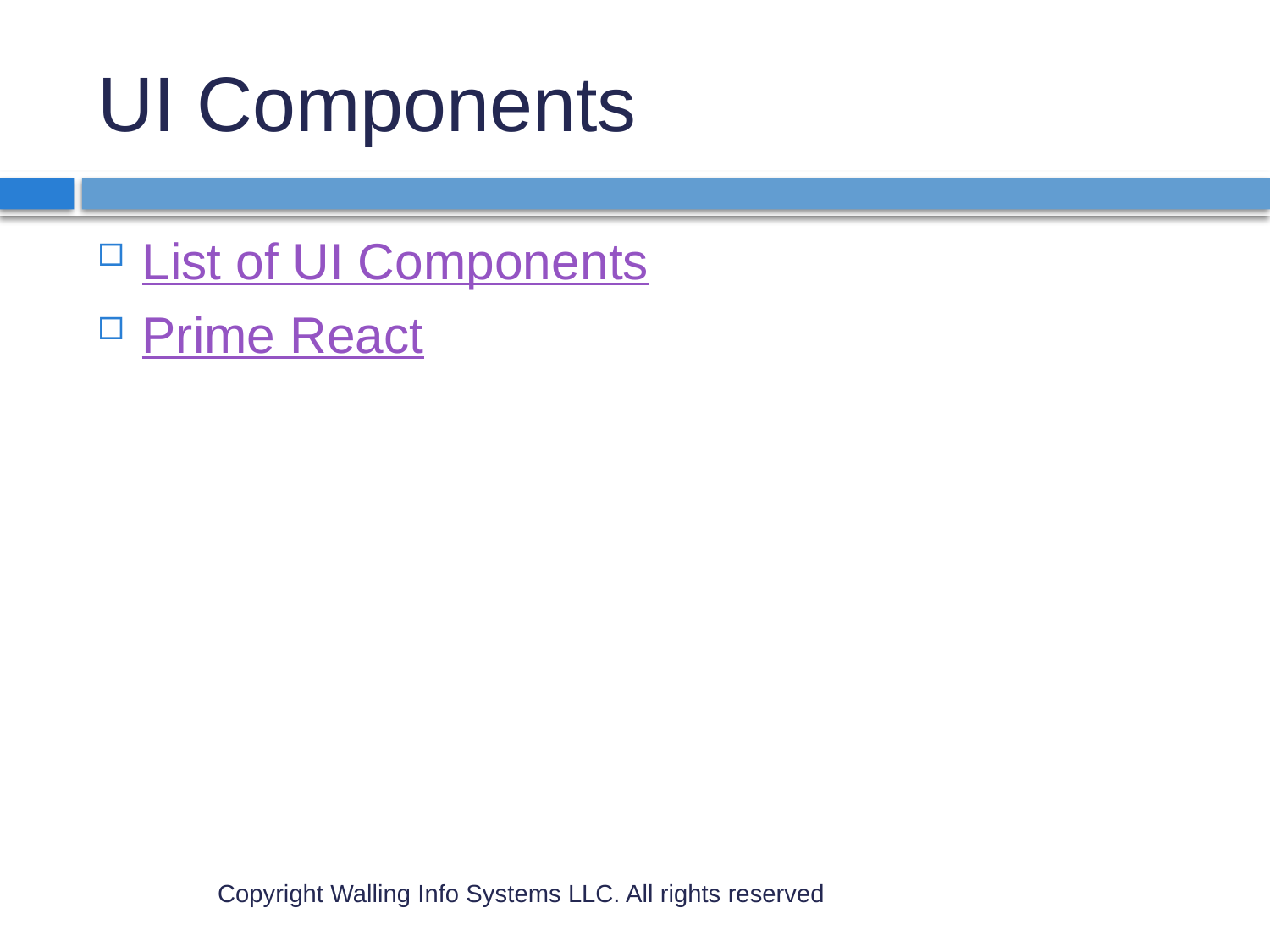

# UI Components
List of UI Components
Prime React
Copyright Walling Info Systems LLC. All rights reserved